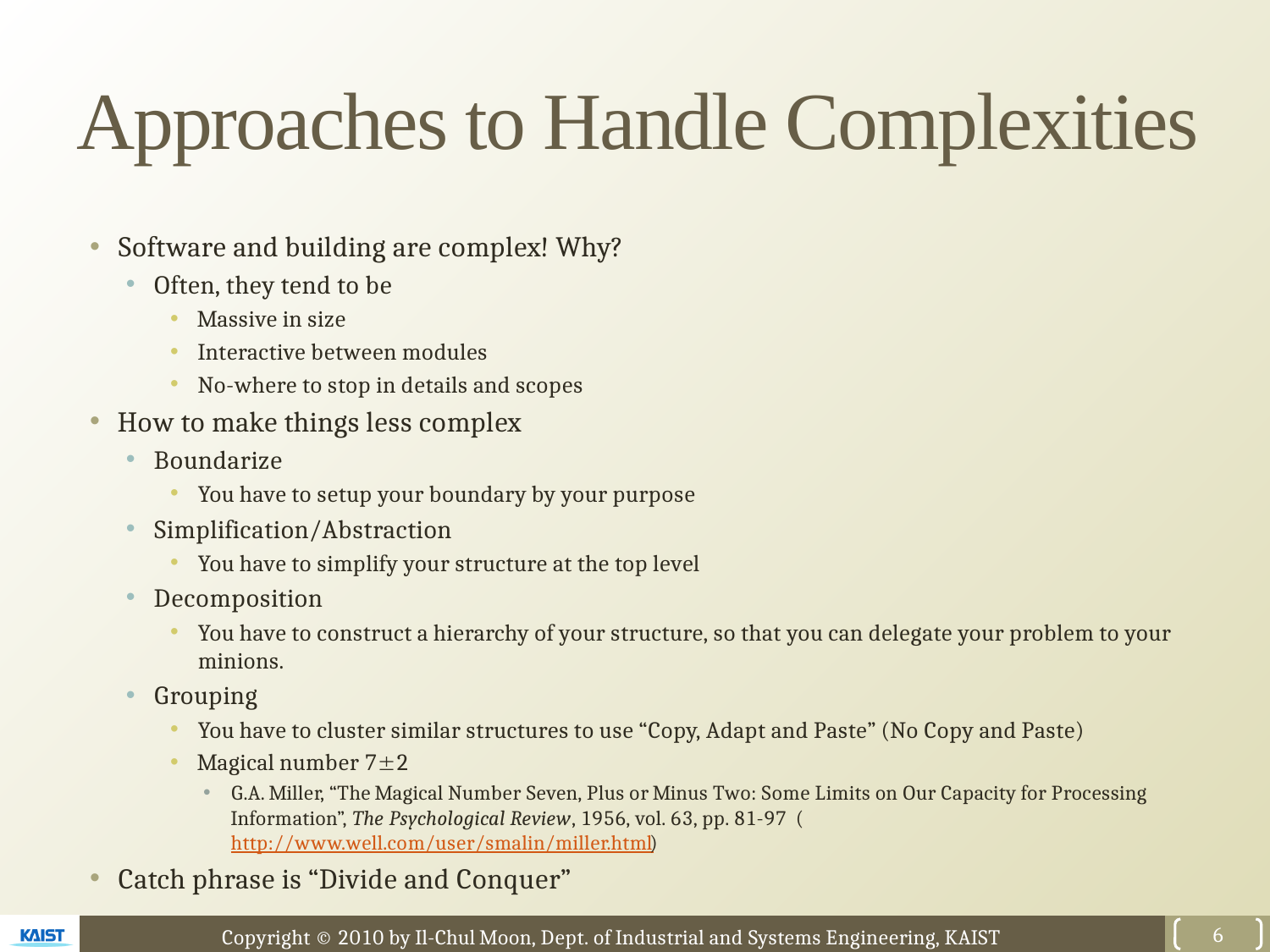

# Approaches to Handle Complexities
Software and building are complex! Why?
Often, they tend to be
Massive in size
Interactive between modules
No-where to stop in details and scopes
How to make things less complex
Boundarize
You have to setup your boundary by your purpose
Simplification/Abstraction
You have to simplify your structure at the top level
Decomposition
You have to construct a hierarchy of your structure, so that you can delegate your problem to your minions.
Grouping
You have to cluster similar structures to use “Copy, Adapt and Paste” (No Copy and Paste)
Magical number 7±2
G.A. Miller, “The Magical Number Seven, Plus or Minus Two: Some Limits on Our Capacity for Processing Information”, The Psychological Review, 1956, vol. 63, pp. 81-97  (http://www.well.com/user/smalin/miller.html)
Catch phrase is “Divide and Conquer”
6